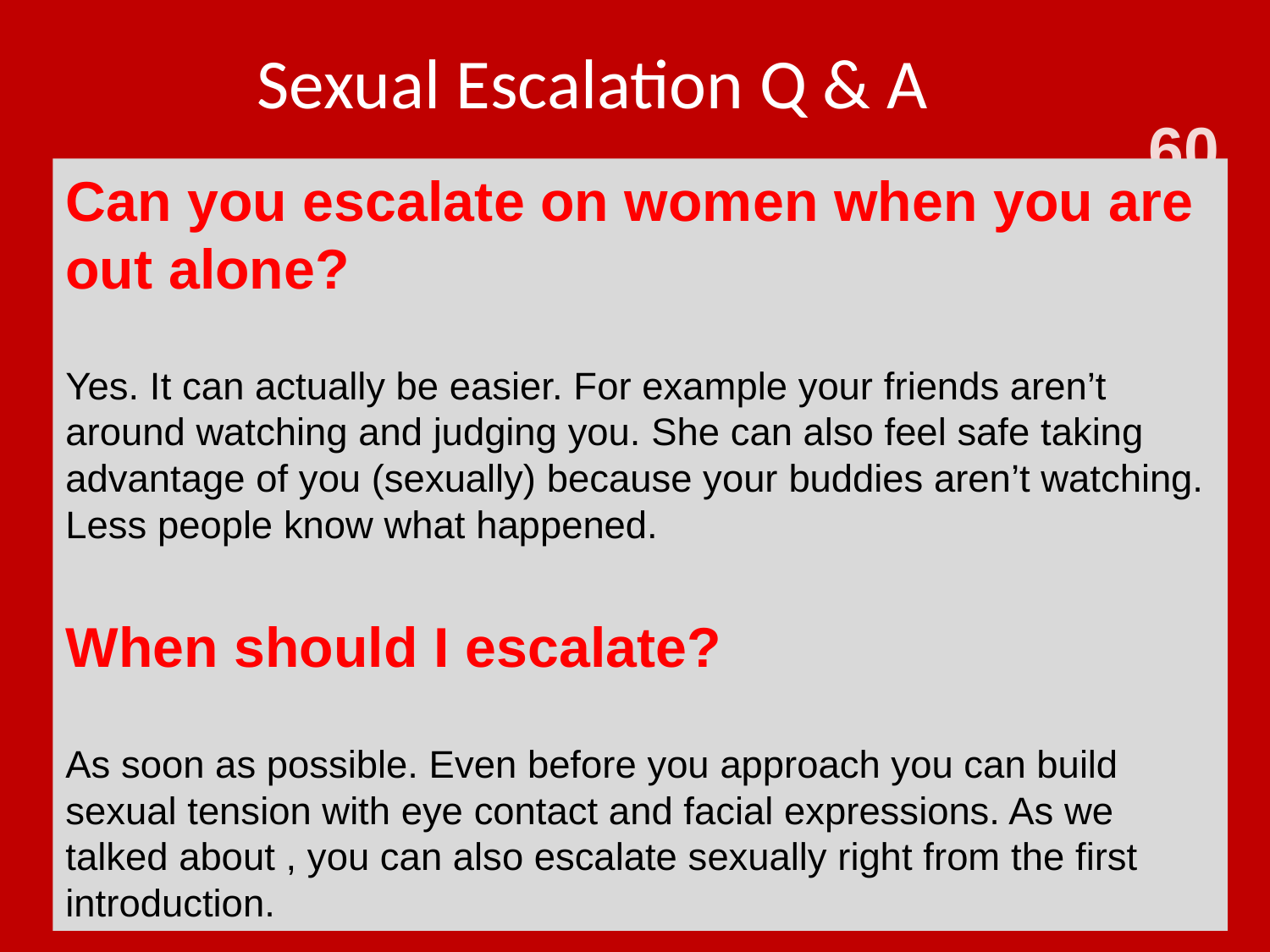

# Sexual Escalation Q & A
Can you escalate on women when you are out alone?

Yes. It can actually be easier. For example your friends aren’t around watching and judging you. She can also feel safe taking advantage of you (sexually) because your buddies aren’t watching. Less people know what happened.

When should I escalate?

As soon as possible. Even before you approach you can build sexual tension with eye contact and facial expressions. As we talked about , you can also escalate sexually right from the first introduction.